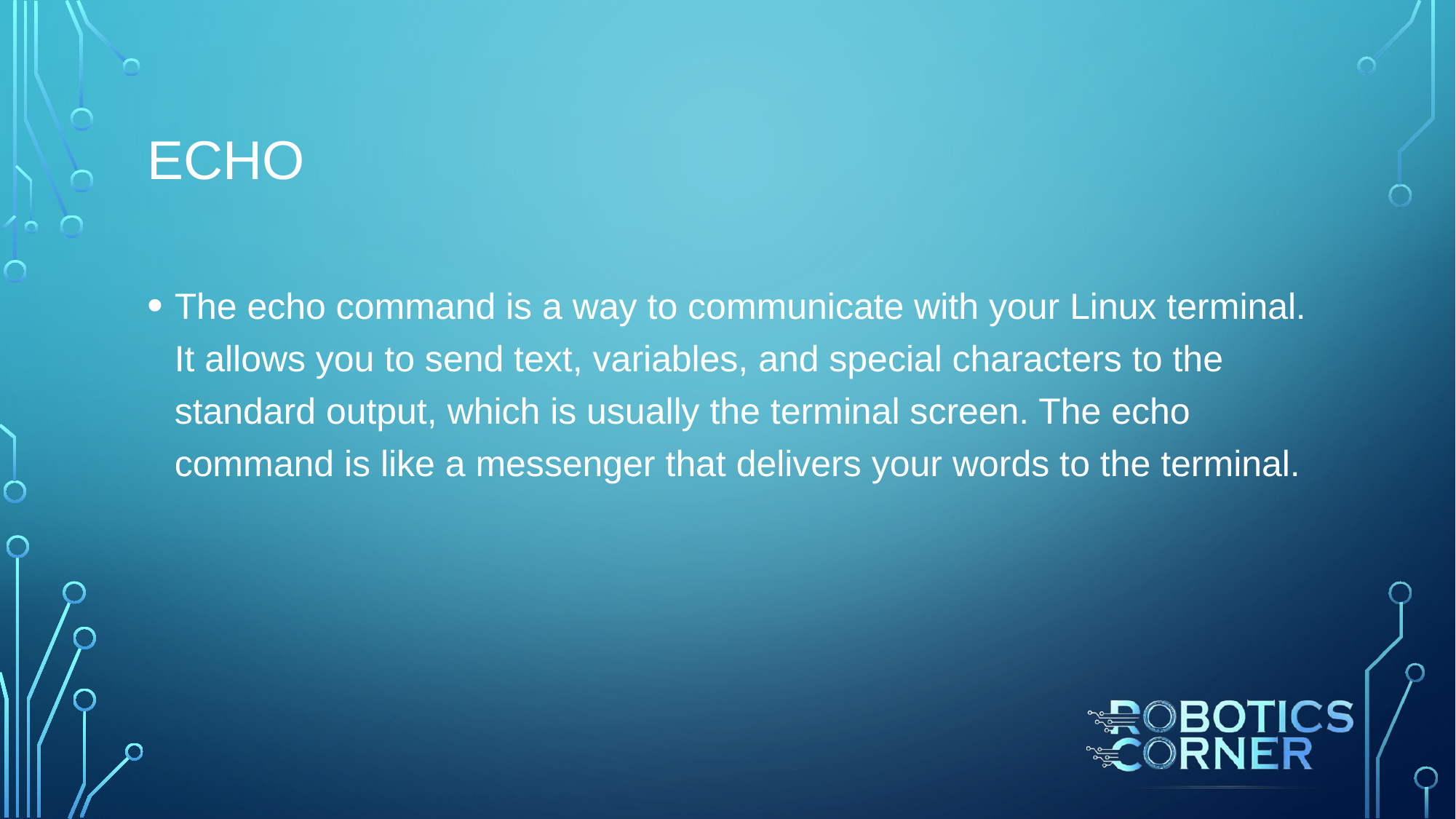

# echo
The echo command is a way to communicate with your Linux terminal. It allows you to send text, variables, and special characters to the standard output, which is usually the terminal screen. The echo command is like a messenger that delivers your words to the terminal.